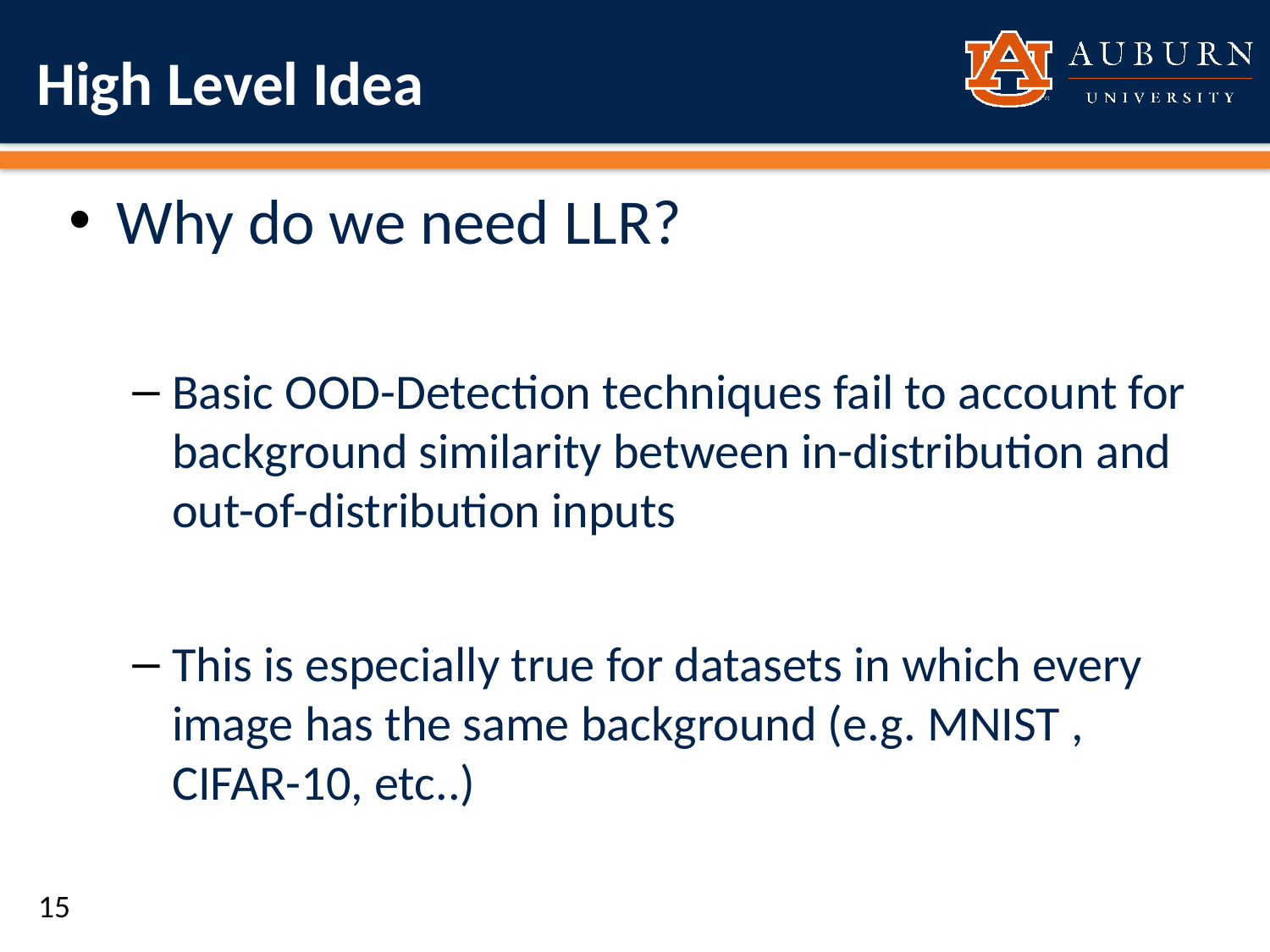

# High Level Idea
Why do we need LLR?

Basic OOD-Detection techniques fail to account for background similarity between in-distribution and out-of-distribution inputs

This is especially true for datasets in which every image has the same background (e.g. MNIST , CIFAR-10, etc..)

15